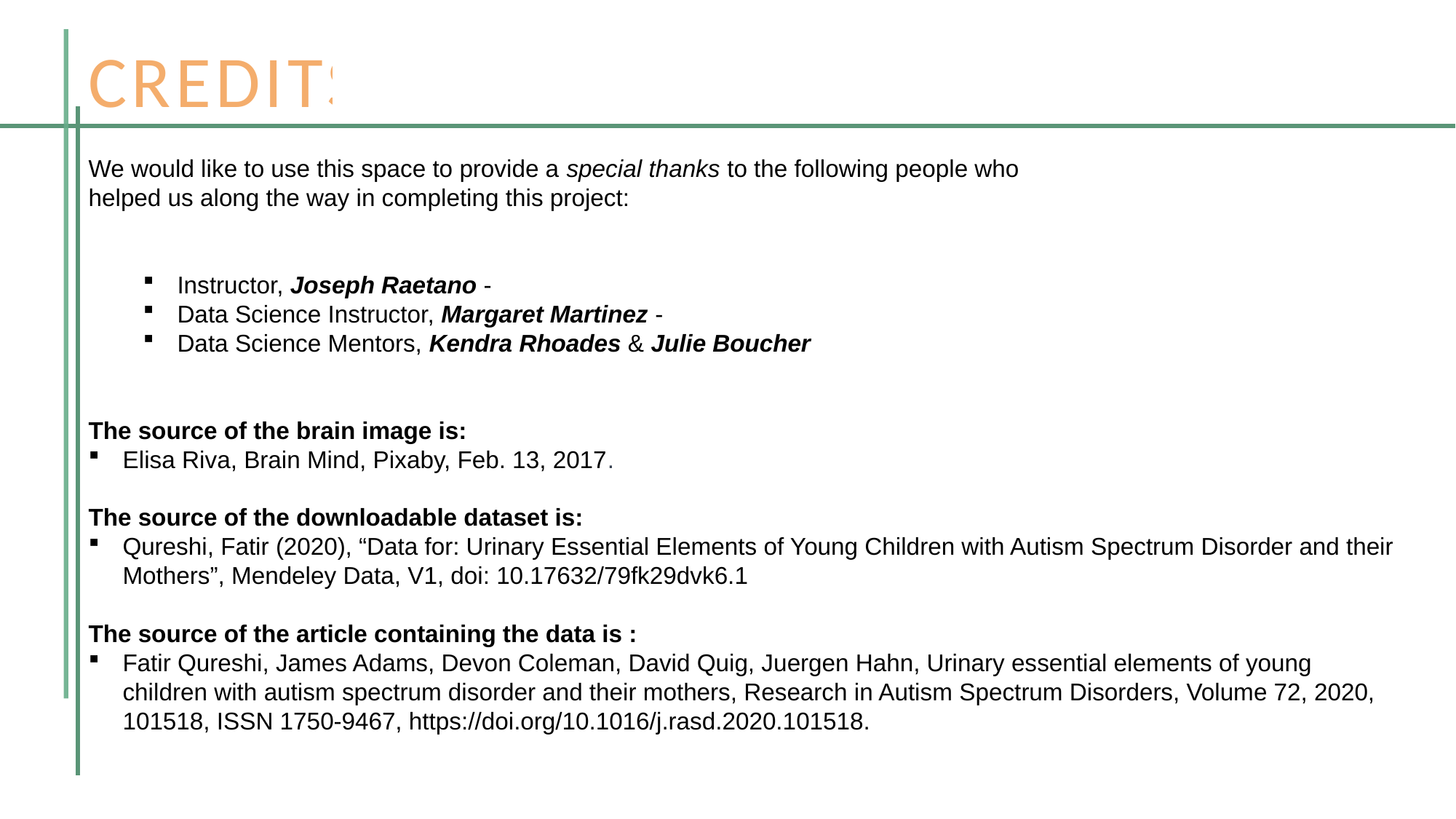

CREDITS
We would like to use this space to provide a special thanks to the following people who helped us along the way in completing this project:

Instructor, Joseph Raetano -
Data Science Instructor, Margaret Martinez -
Data Science Mentors, Kendra Rhoades & Julie Boucher
The source of the brain image is:
Elisa Riva, Brain Mind, Pixaby, Feb. 13, 2017.

The source of the downloadable dataset is:
Qureshi, Fatir (2020), “Data for: Urinary Essential Elements of Young Children with Autism Spectrum Disorder and their Mothers”, Mendeley Data, V1, doi: 10.17632/79fk29dvk6.1

The source of the article containing the data is :
Fatir Qureshi, James Adams, Devon Coleman, David Quig, Juergen Hahn, Urinary essential elements of young children with autism spectrum disorder and their mothers, Research in Autism Spectrum Disorders, Volume 72, 2020, 101518, ISSN 1750-9467, https://doi.org/10.1016/j.rasd.2020.101518.